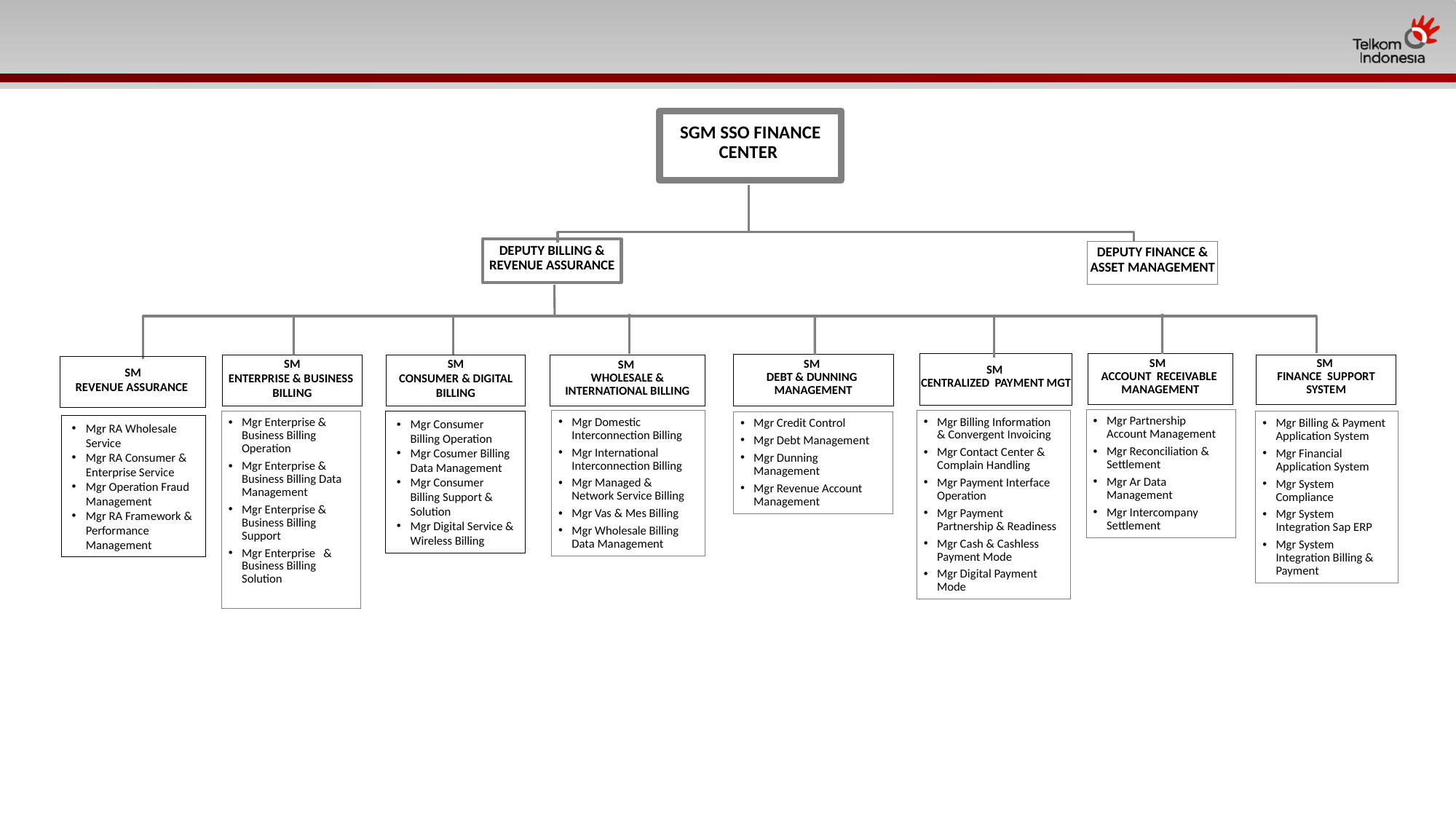

SGM SSO FINANCE CENTER

DEPUTY BILLING & REVENUE ASSURANCE
DEPUTY FINANCE & ASSET MANAGEMENT

SM
ACCOUNT  RECEIVABLE  MANAGEMENT
SM
CENTRALIZED  PAYMENT MGT
SM
DEBT & DUNNING  MANAGEMENT
SM
FINANCE  SUPPORT SYSTEM
SM
WHOLESALE & INTERNATIONAL BILLING
SM
ENTERPRISE & BUSINESS  BILLING
SM
CONSUMER & DIGITAL BILLING
SM
REVENUE ASSURANCE
Mgr Partnership Account Management
Mgr Reconciliation & Settlement
Mgr Ar Data Management
Mgr Intercompany Settlement
Mgr Billing Information & Convergent Invoicing
Mgr Contact Center & Complain Handling
Mgr Payment Interface Operation
Mgr Payment Partnership & Readiness
Mgr Cash & Cashless Payment Mode
Mgr Digital Payment Mode
Mgr Domestic Interconnection Billing
Mgr International Interconnection Billing
Mgr Managed & Network Service Billing
Mgr Vas & Mes Billing
Mgr Wholesale Billing Data Management
Mgr Enterprise & Business Billing Operation
Mgr Enterprise & Business Billing Data Management
Mgr Enterprise &  Business Billing Support
Mgr Enterprise   & Business Billing Solution

Mgr Consumer Billing Operation
Mgr Cosumer Billing Data Management
Mgr Consumer Billing Support & Solution
Mgr Digital Service & Wireless Billing
Mgr Billing & Payment Application System
Mgr Financial Application System
Mgr System Compliance
Mgr System Integration Sap ERP
Mgr System Integration Billing & Payment
Mgr Credit Control
Mgr Debt Management
Mgr Dunning Management
Mgr Revenue Account Management
Mgr RA Wholesale Service
Mgr RA Consumer & Enterprise Service
Mgr Operation Fraud Management
Mgr RA Framework & Performance Management